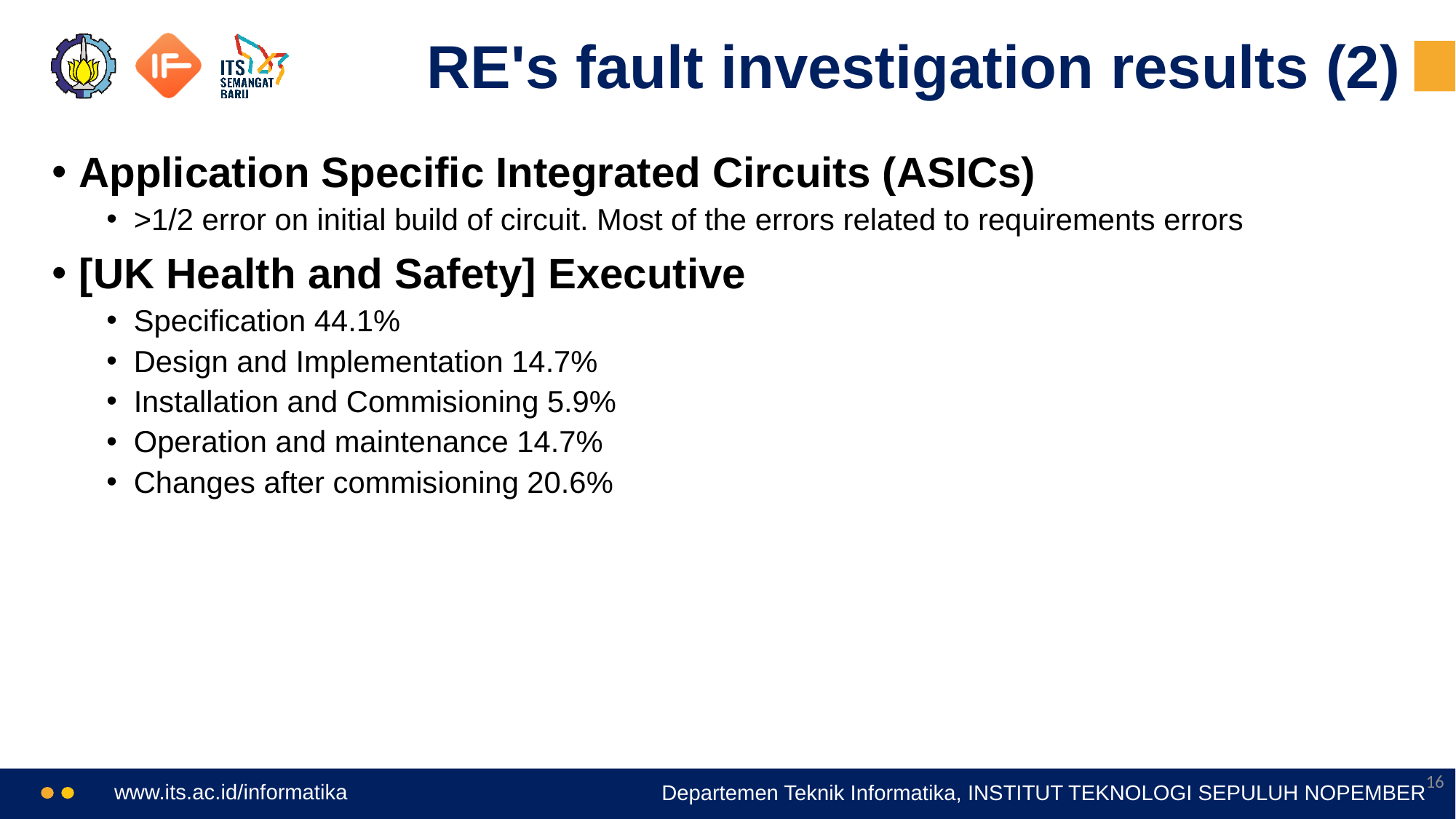

# RE's fault investigation results (2)
Application Specific Integrated Circuits (ASICs)
>1/2 error on initial build of circuit. Most of the errors related to requirements errors
[UK Health and Safety] Executive
Specification 44.1%
Design and Implementation 14.7%
Installation and Commisioning 5.9%
Operation and maintenance 14.7%
Changes after commisioning 20.6%
16